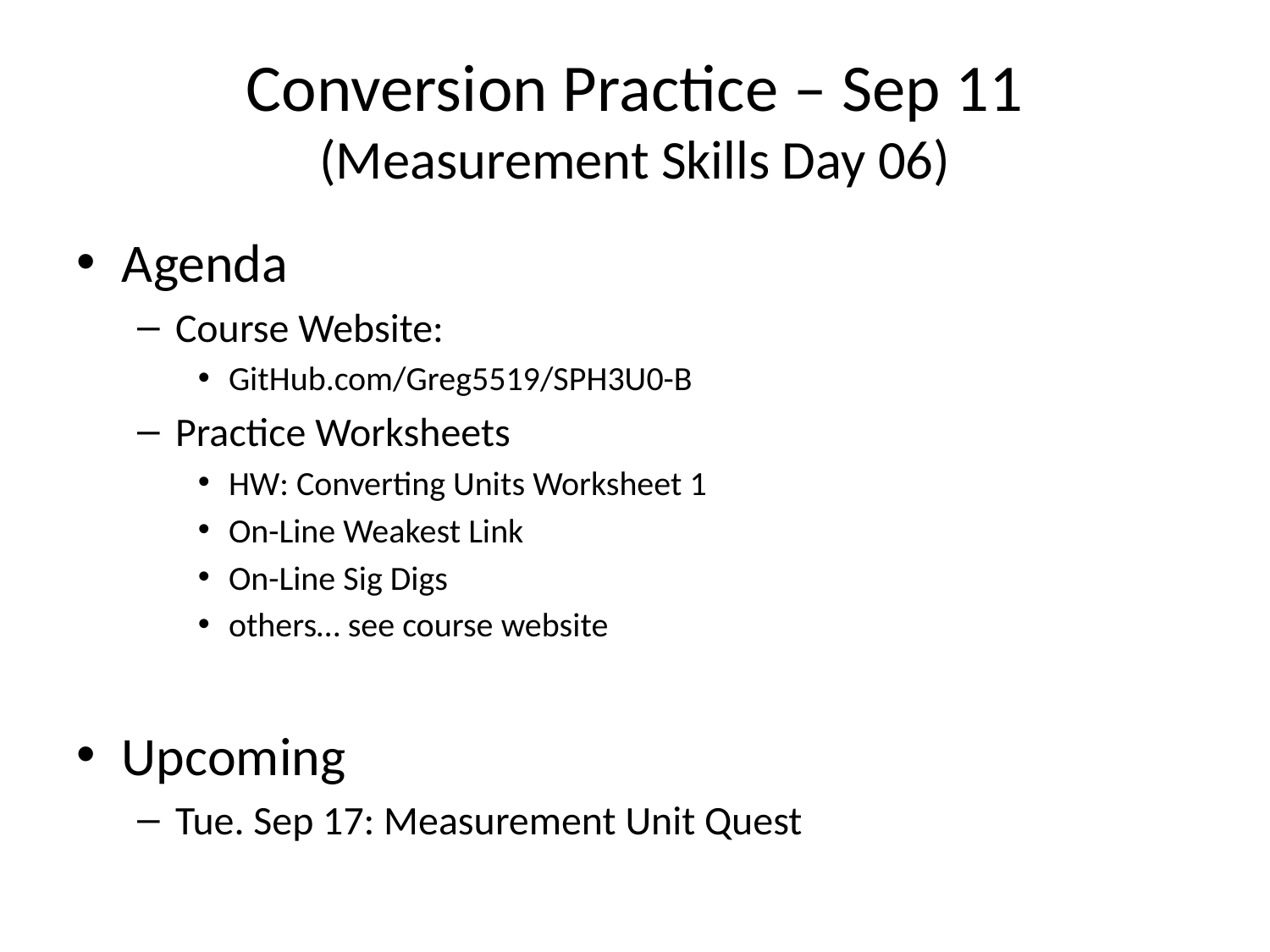

# Conversion Practice – Sep 11 (Measurement Skills Day 06)
Agenda
Course Website:
GitHub.com/Greg5519/SPH3U0-B
Practice Worksheets
HW: Converting Units Worksheet 1
On-Line Weakest Link
On-Line Sig Digs
others… see course website

Upcoming
Tue. Sep 17: Measurement Unit Quest